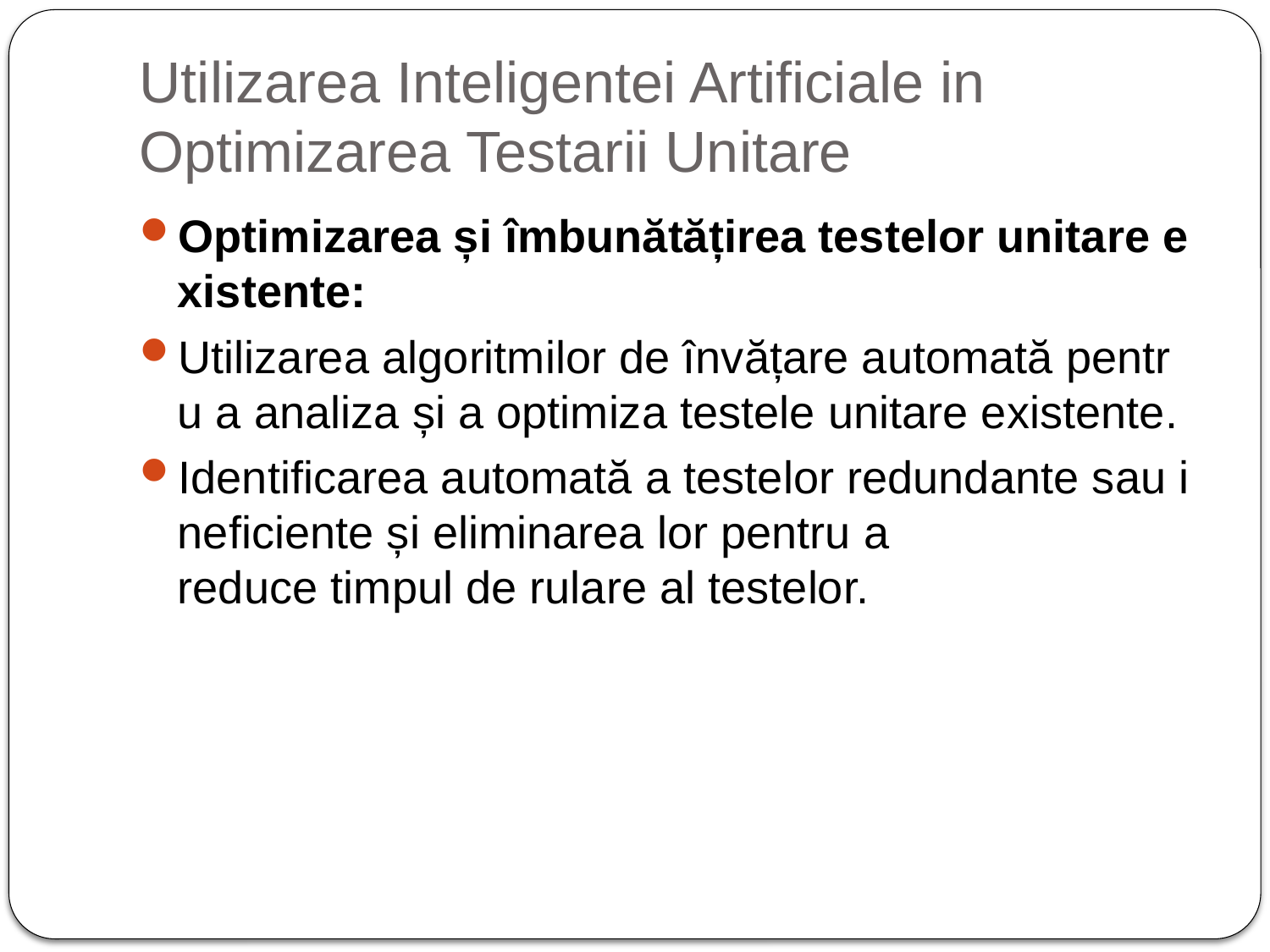

# Utilizarea Inteligentei Artificiale in Optimizarea Testarii Unitare
Optimizarea și îmbunătățirea testelor unitare existente:​
Utilizarea algoritmilor de învățare automată pentru a analiza și a optimiza testele unitare existente.​
Identificarea automată a testelor redundante sau ineficiente și eliminarea lor pentru a reduce timpul de rulare al testelor.​